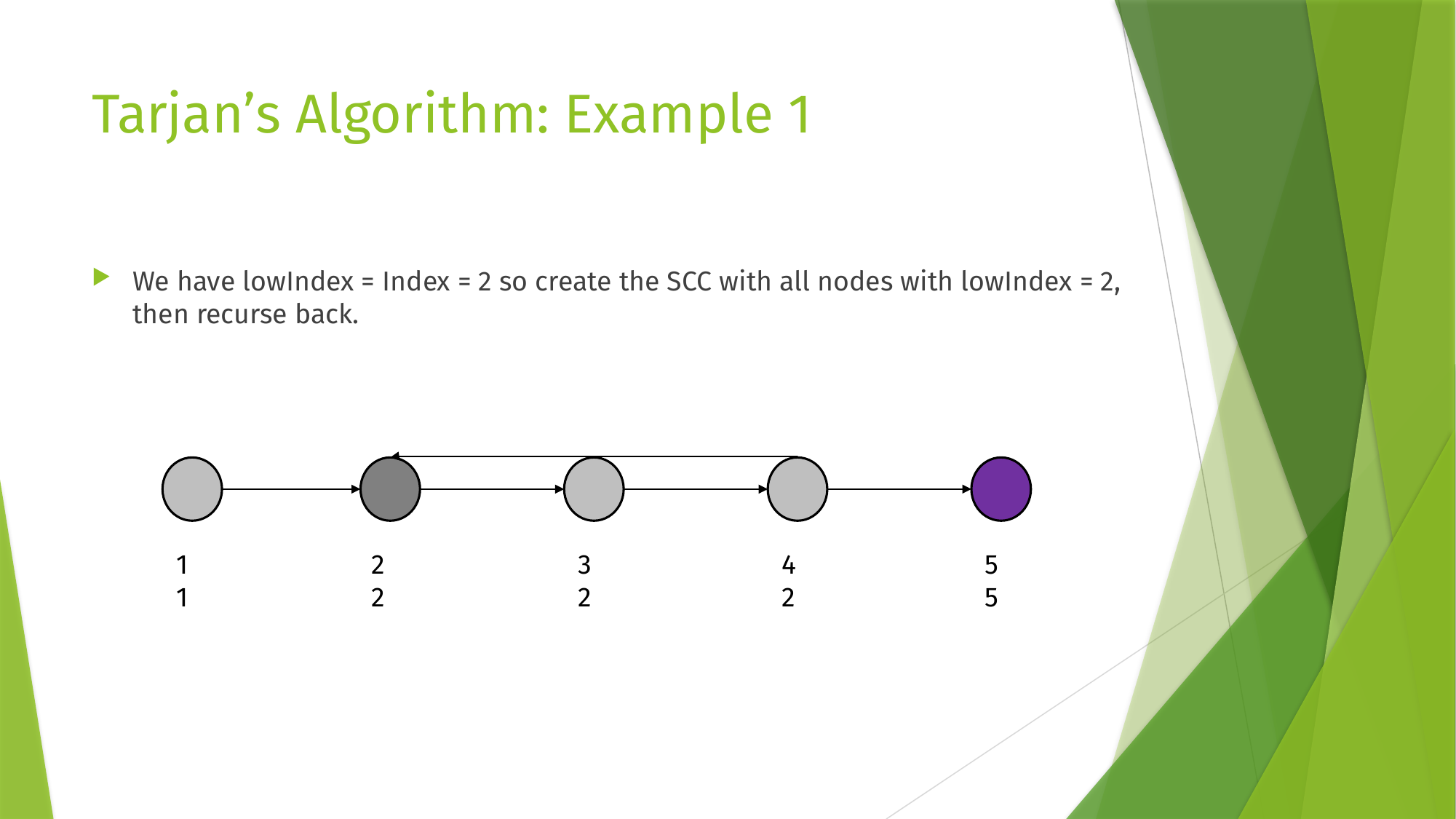

# Tarjan’s Algorithm: Example 1
We have lowIndex = Index = 2 so create the SCC with all nodes with lowIndex = 2, then recurse back.

1
1
5
5
3
2
4
2
2
2